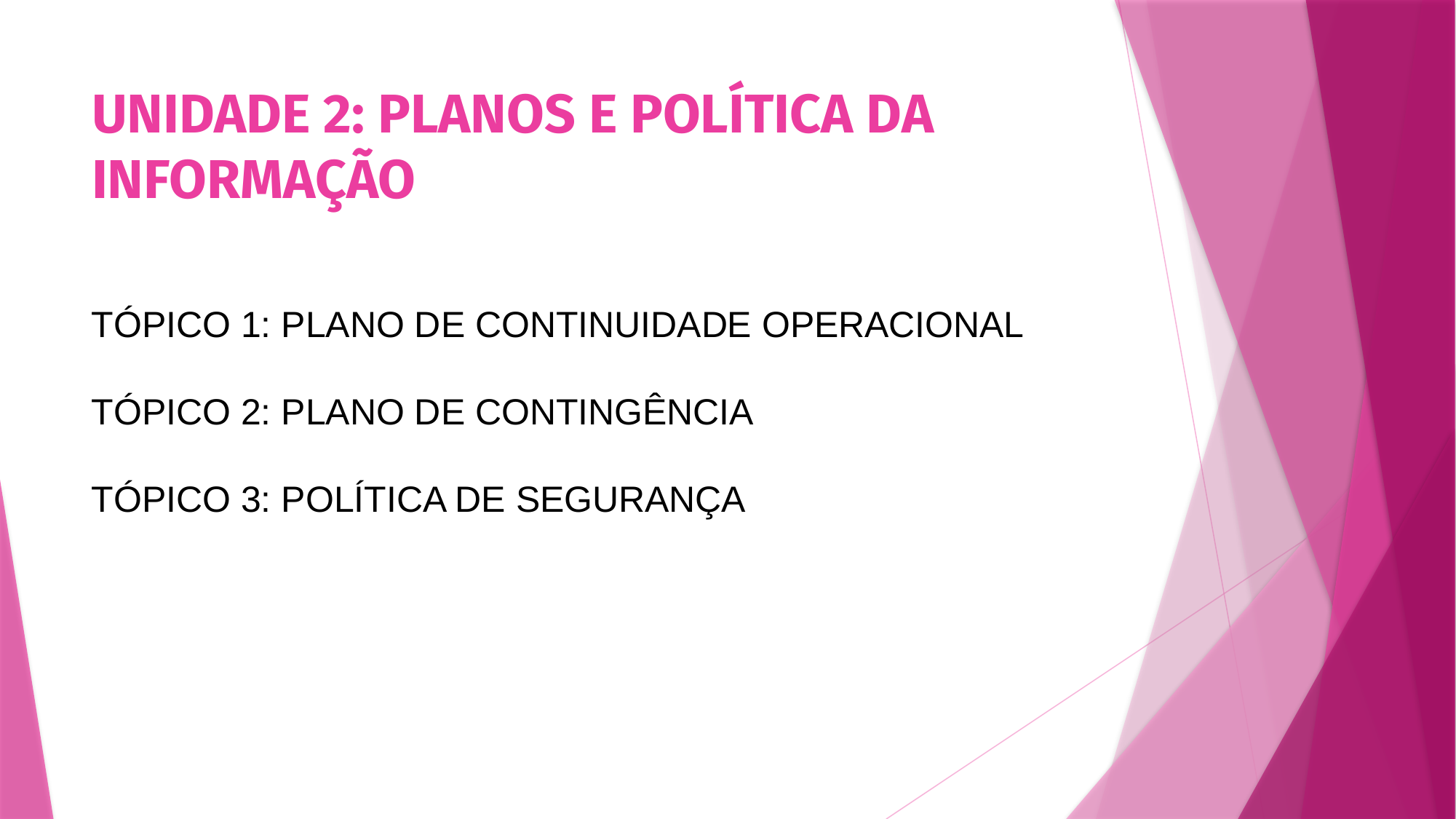

# UNIDADE 2: PLANOS E POLÍTICA DA INFORMAÇÃO
TÓPICO 1: PLANO DE CONTINUIDADE OPERACIONAL

TÓPICO 2: PLANO DE CONTINGÊNCIA

TÓPICO 3: POLÍTICA DE SEGURANÇA